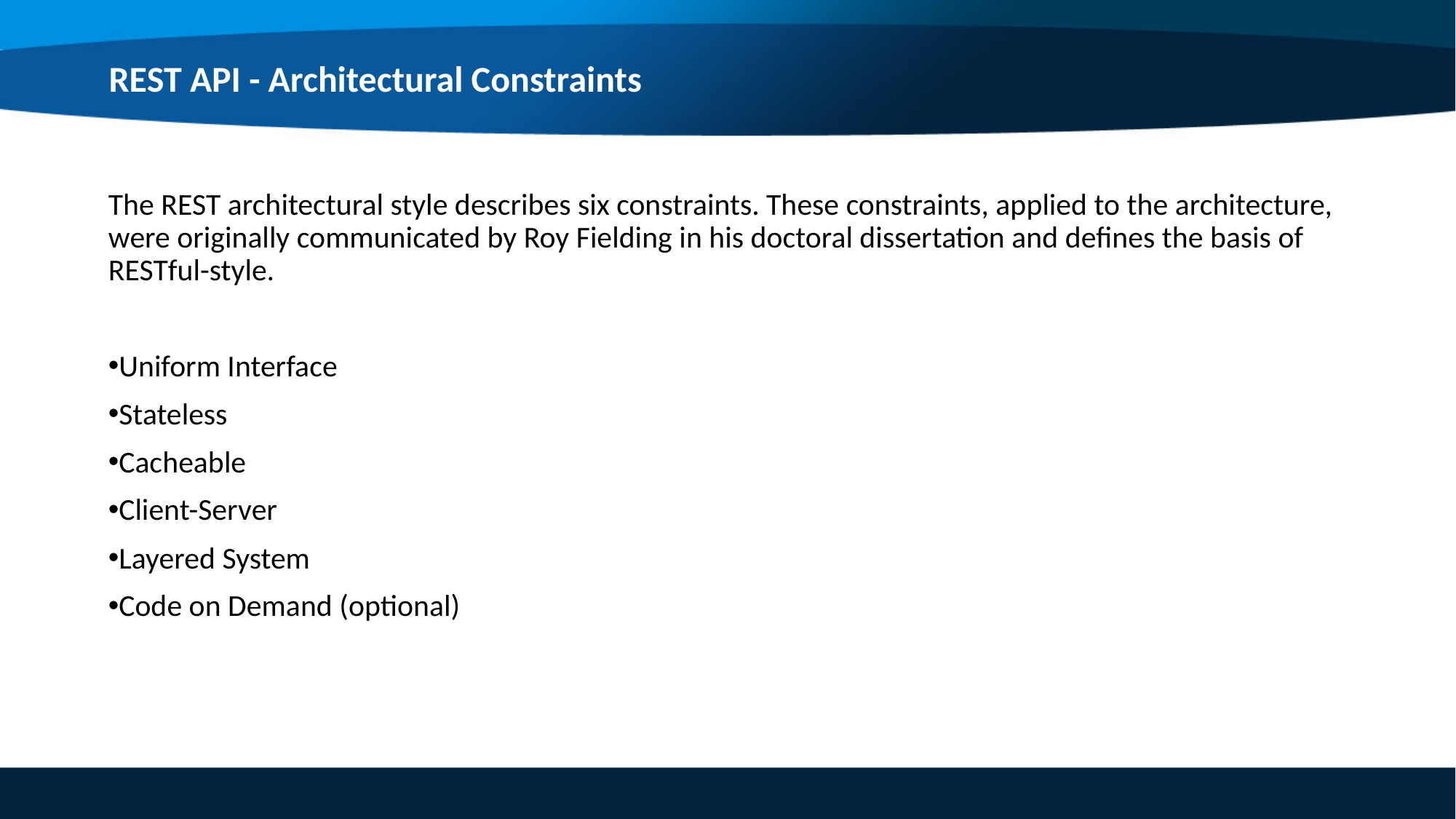

REST API - Architectural Constraints
The REST architectural style describes six constraints. These constraints, applied to the architecture, were originally communicated by Roy Fielding in his doctoral dissertation and defines the basis of RESTful-style.

Uniform Interface
Stateless
Cacheable
Client-Server
Layered System
Code on Demand (optional)